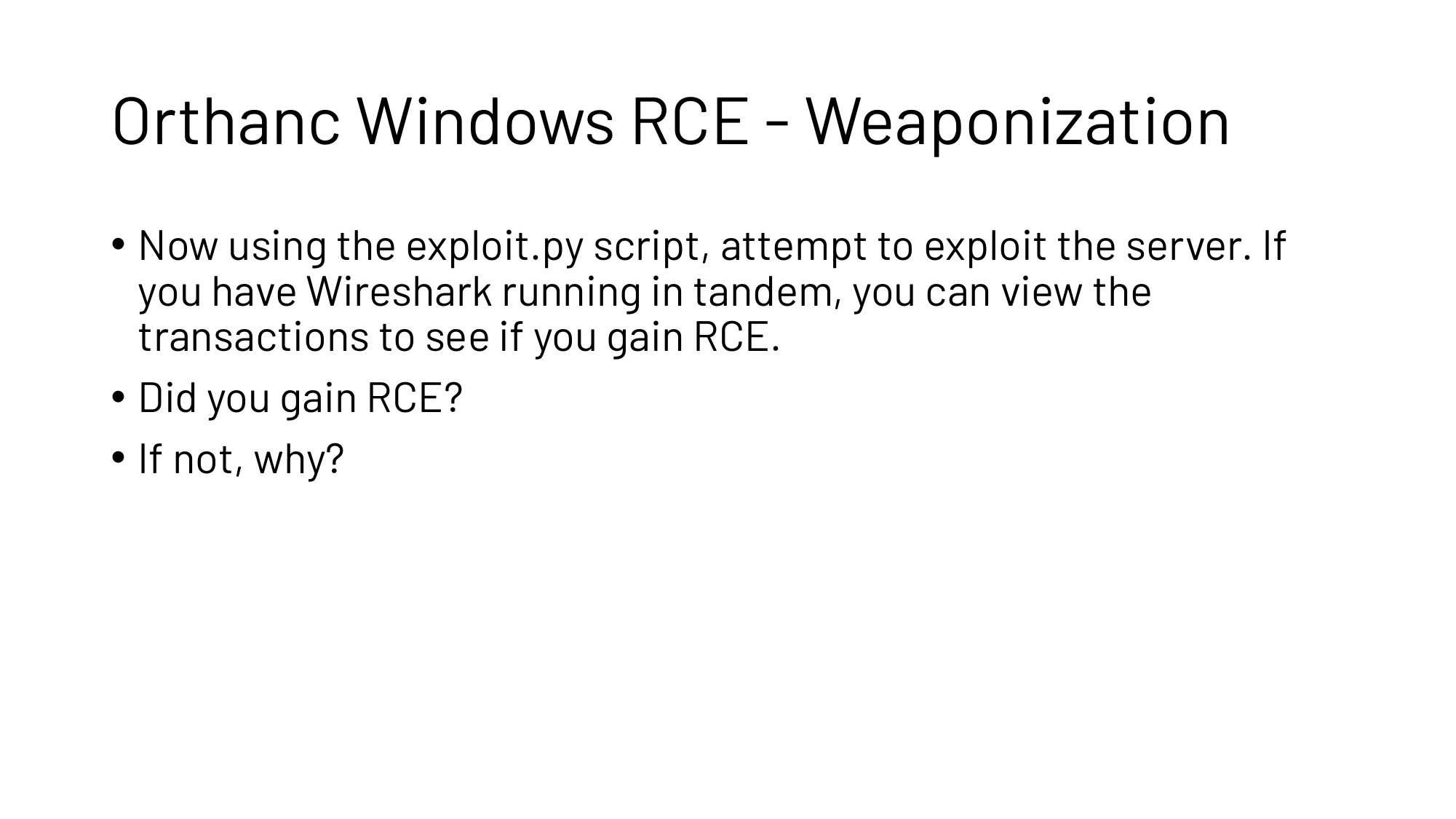

# Orthanc Windows RCE - Weaponization
Now using the exploit.py script, attempt to exploit the server. If you have Wireshark running in tandem, you can view the transactions to see if you gain RCE.
Did you gain RCE?
If not, why?